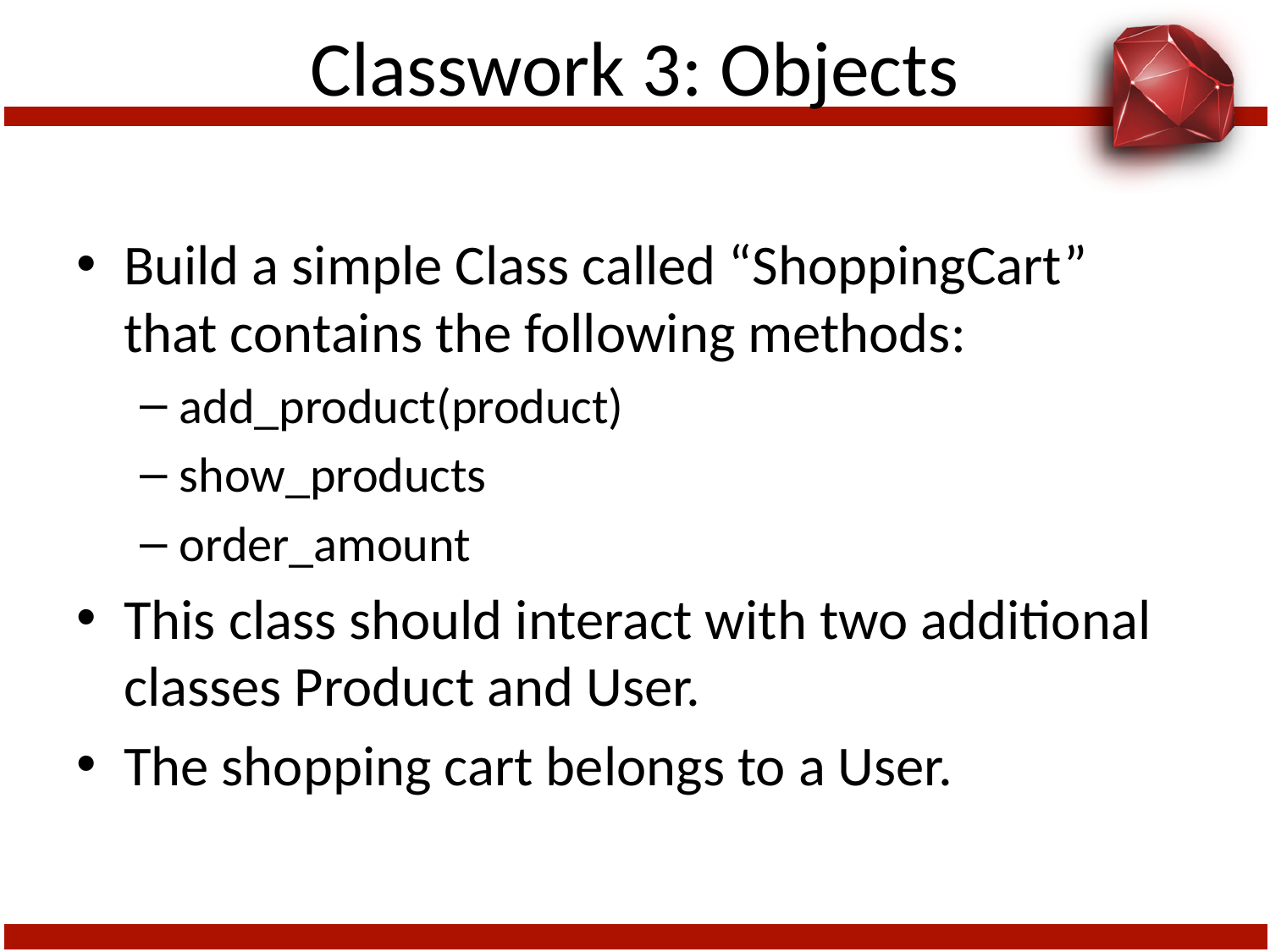

# Classwork 3: Objects
Build a simple Class called “ShoppingCart” that contains the following methods:
add_product(product)
show_products
order_amount
This class should interact with two additional classes Product and User.
The shopping cart belongs to a User.